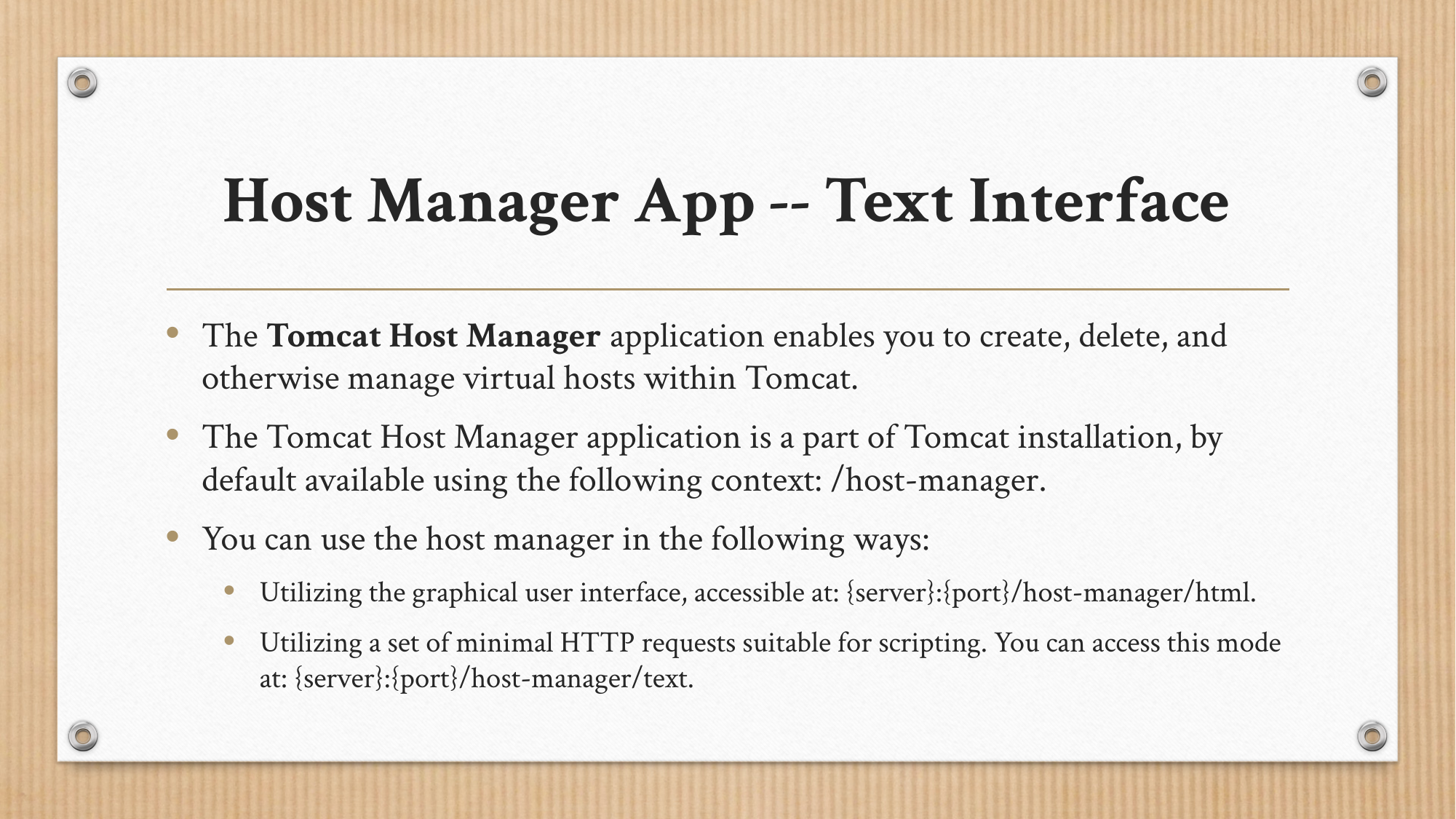

# Host Manager App -- Text Interface
The Tomcat Host Manager application enables you to create, delete, and otherwise manage virtual hosts within Tomcat.
The Tomcat Host Manager application is a part of Tomcat installation, by default available using the following context: /host-manager.
You can use the host manager in the following ways:
Utilizing the graphical user interface, accessible at: {server}:{port}/host-manager/html.
Utilizing a set of minimal HTTP requests suitable for scripting. You can access this mode at: {server}:{port}/host-manager/text.